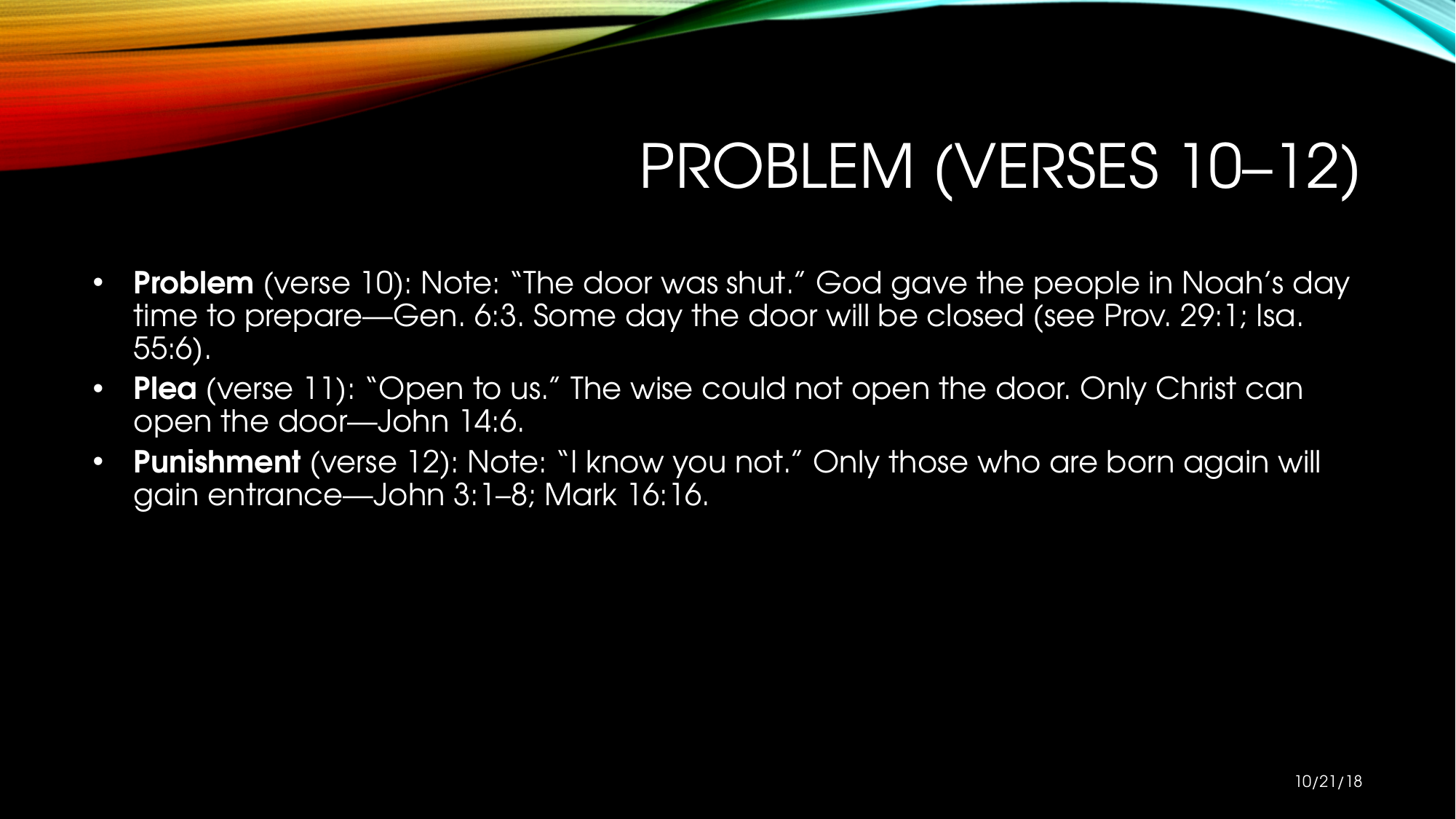

# Problem (verses 10–12)
Problem (verse 10): Note: “The door was shut.” God gave the people in Noah’s day time to prepare—Gen. 6:3. Some day the door will be closed (see Prov. 29:1; Isa. 55:6).
Plea (verse 11): “Open to us.” The wise could not open the door. Only Christ can open the door—John 14:6.
Punishment (verse 12): Note: “I know you not.” Only those who are born again will gain entrance—John 3:1–8; Mark 16:16.
10/21/18